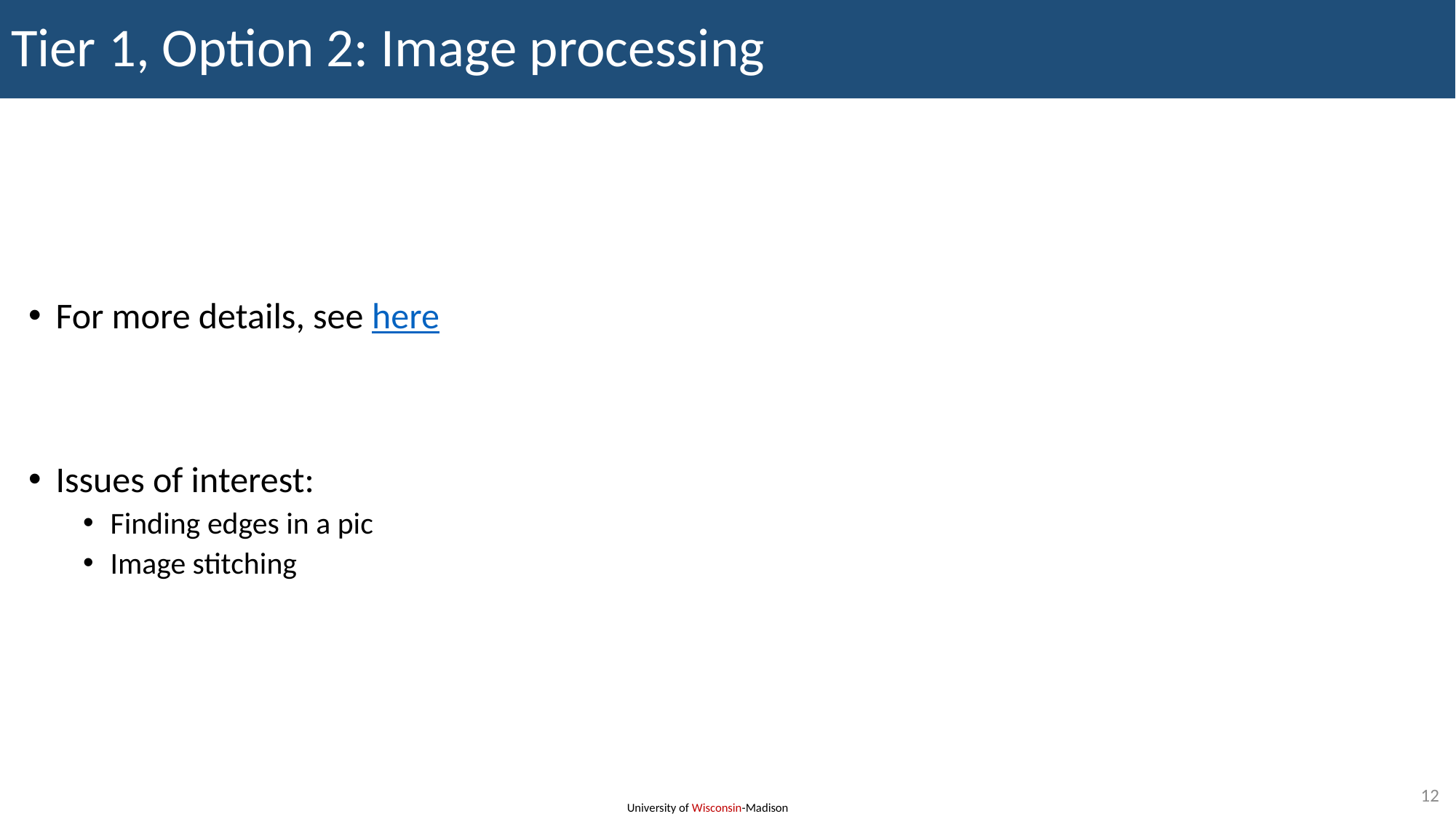

# Tier 1, Option 2: Image processing

For more details, see here

Issues of interest:
Finding edges in a pic
Image stitching
12